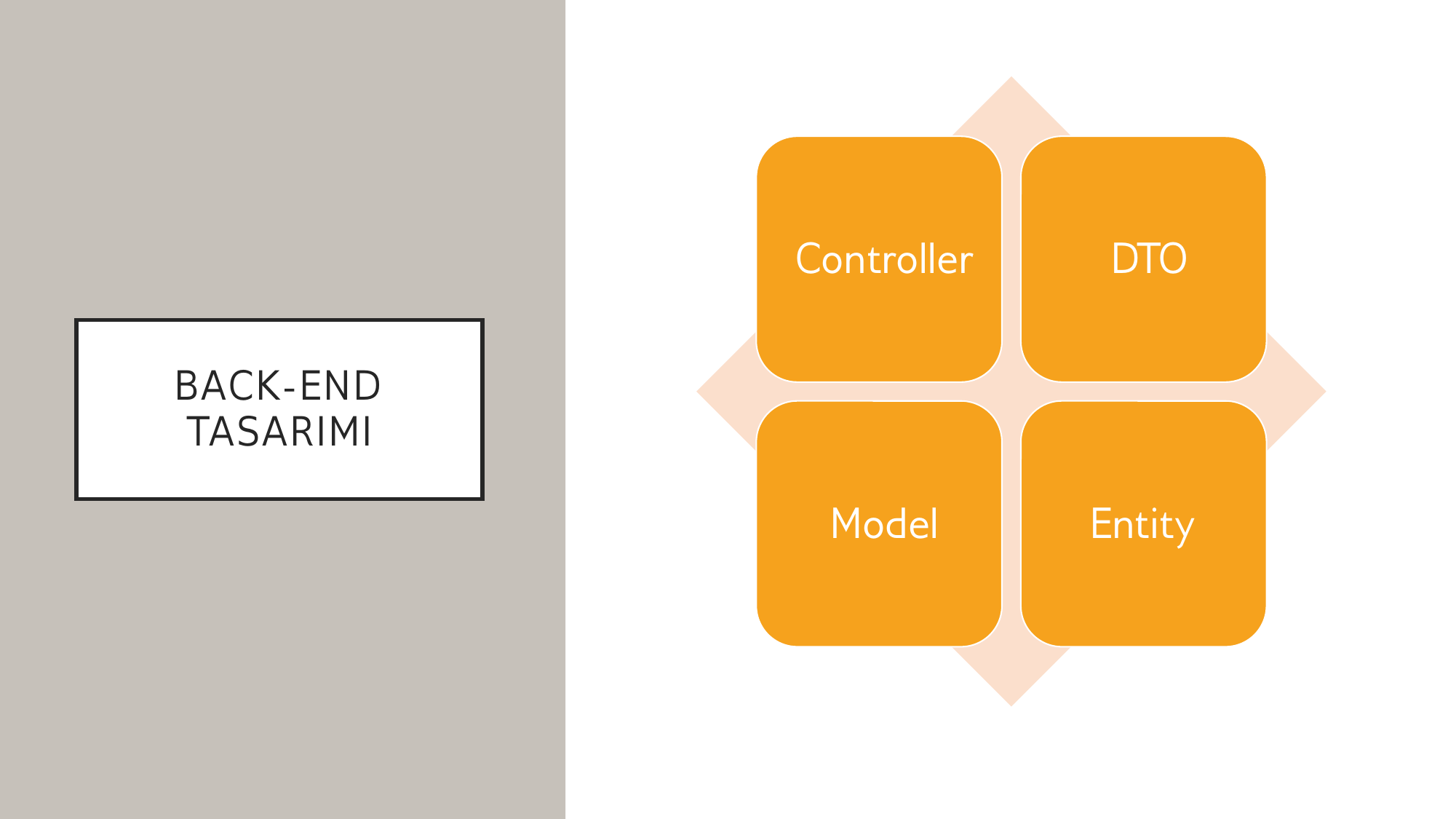

Controller
DTO
Model
Entity
# Back-end tasarımı